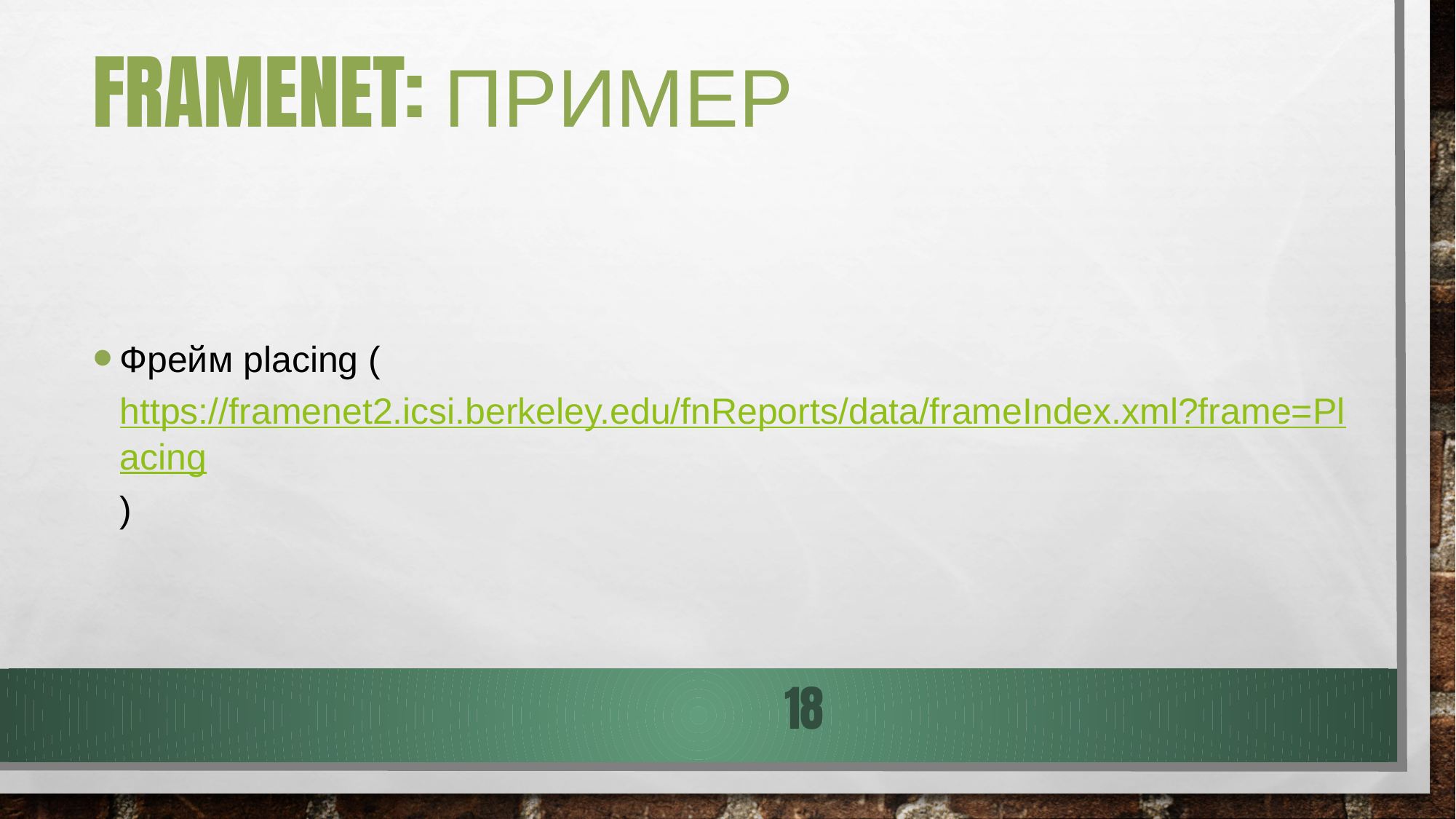

# Framenet: пример
Фрейм placing (https://framenet2.icsi.berkeley.edu/fnReports/data/frameIndex.xml?frame=Placing)
18